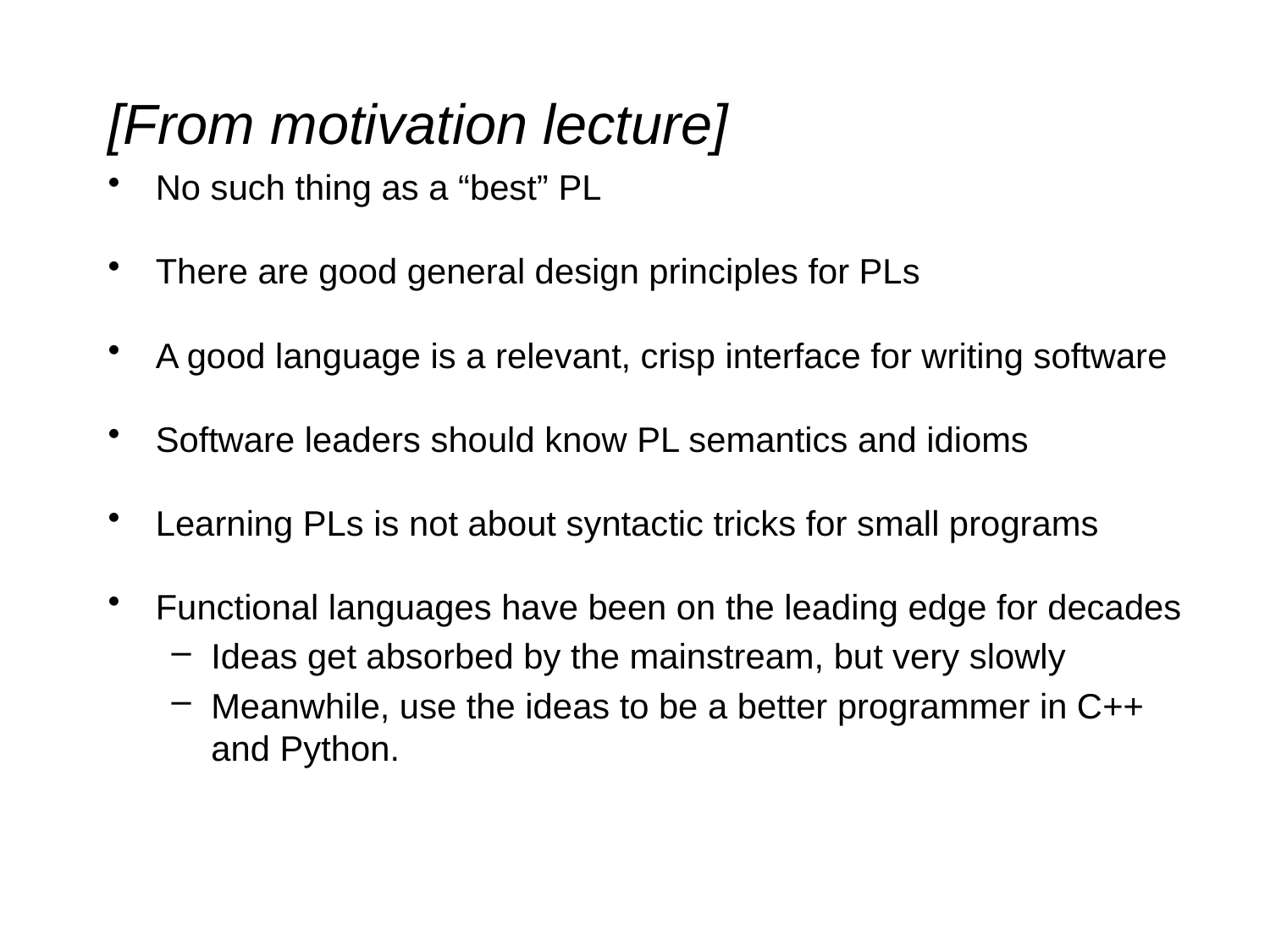

# [From motivation lecture]
No such thing as a “best” PL

There are good general design principles for PLs

A good language is a relevant, crisp interface for writing software

Software leaders should know PL semantics and idioms

Learning PLs is not about syntactic tricks for small programs

Functional languages have been on the leading edge for decades
Ideas get absorbed by the mainstream, but very slowly
Meanwhile, use the ideas to be a better programmer in C++ and Python.